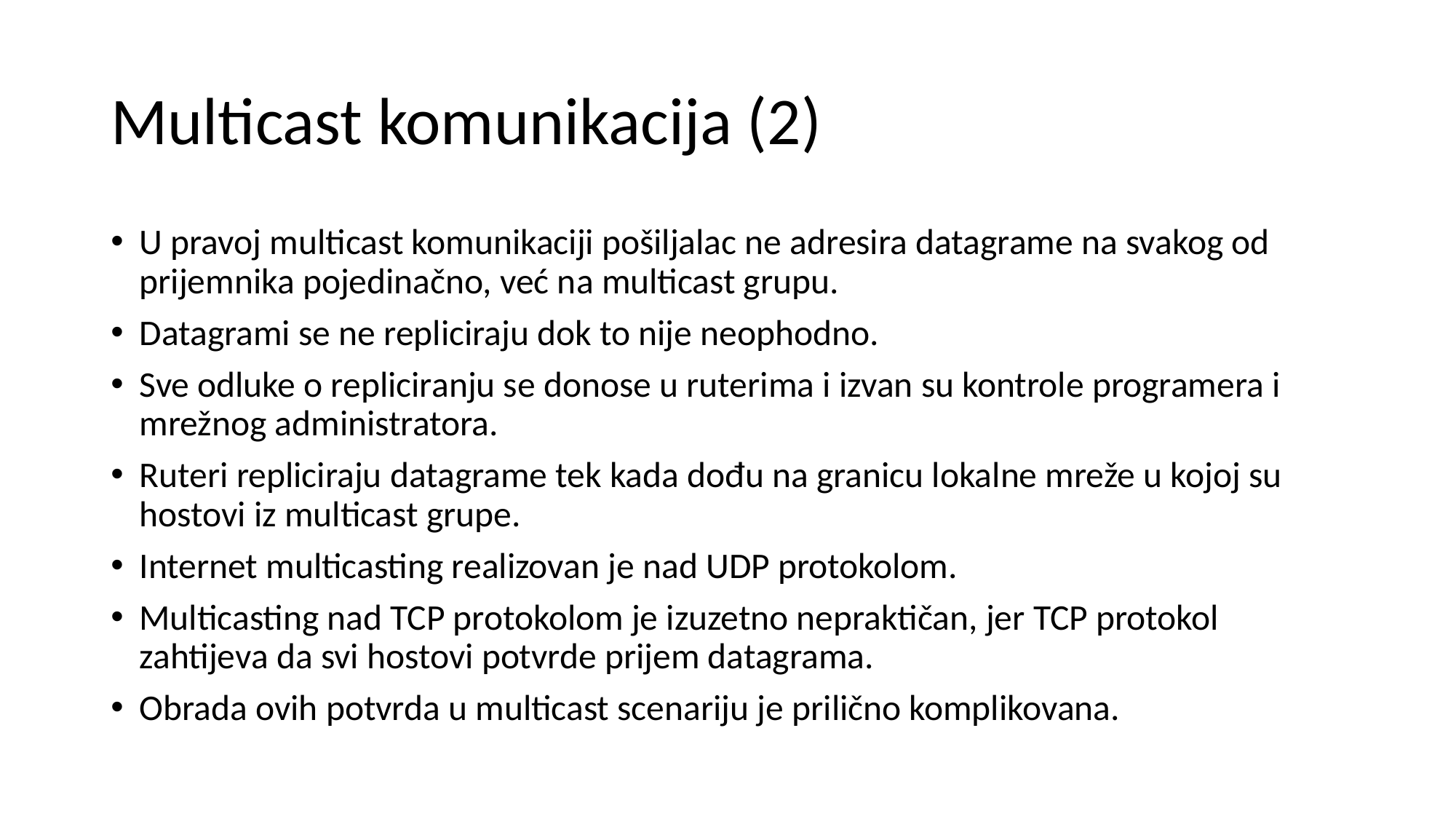

# Multicast komunikacija (2)
U pravoj multicast komunikaciji pošiljalac ne adresira datagrame na svakog od prijemnika pojedinačno, već na multicast grupu.
Datagrami se ne repliciraju dok to nije neophodno.
Sve odluke o repliciranju se donose u ruterima i izvan su kontrole programera i mrežnog administratora.
Ruteri repliciraju datagrame tek kada dođu na granicu lokalne mreže u kojoj su hostovi iz multicast grupe.
Internet multicasting realizovan je nad UDP protokolom.
Multicasting nad TCP protokolom je izuzetno nepraktičan, jer TCP protokol zahtijeva da svi hostovi potvrde prijem datagrama.
Obrada ovih potvrda u multicast scenariju je prilično komplikovana.